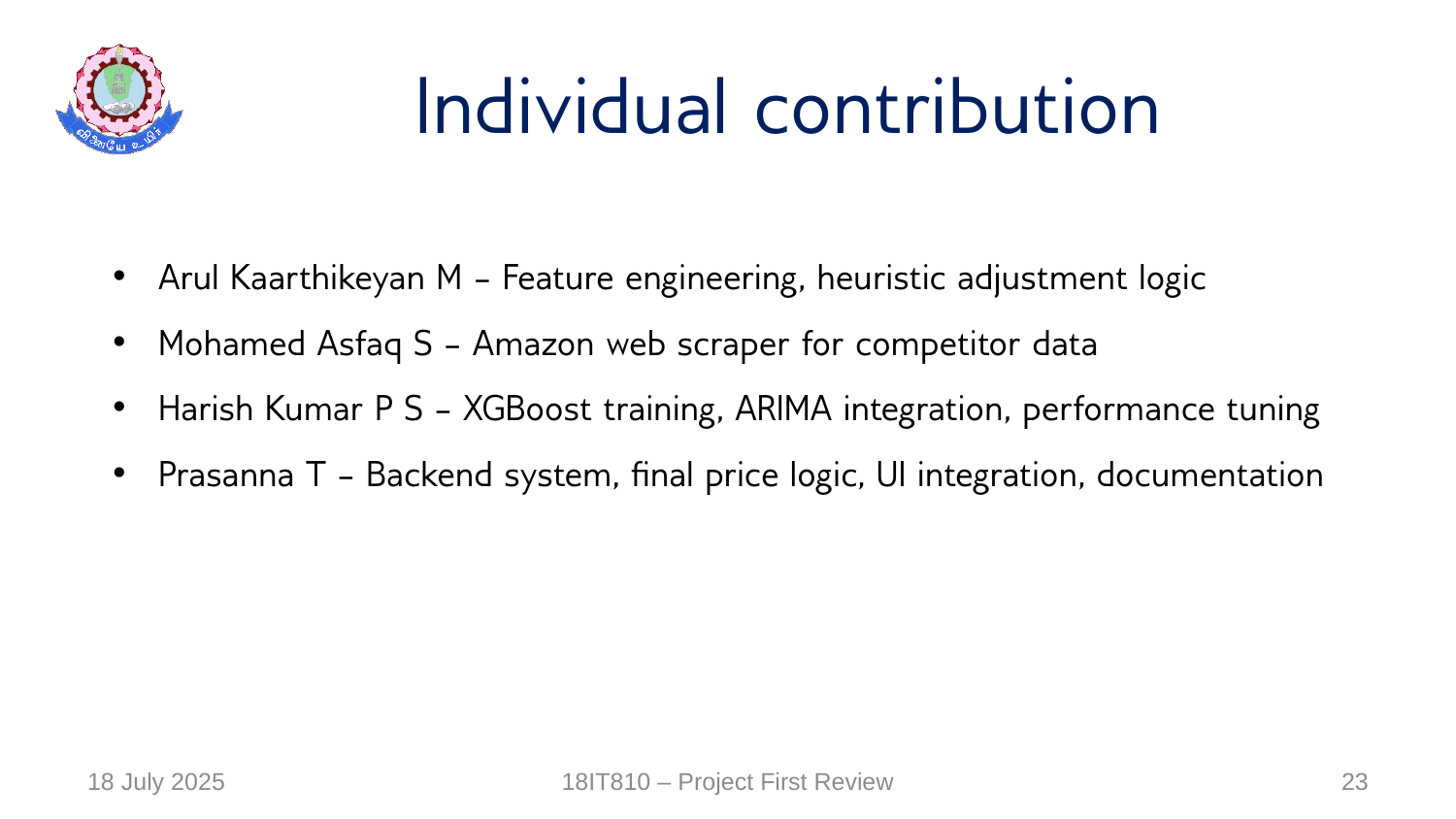

# Individual contribution
Arul Kaarthikeyan M – Feature engineering, heuristic adjustment logic
Mohamed Asfaq S – Amazon web scraper for competitor data
Harish Kumar P S – XGBoost training, ARIMA integration, performance tuning
Prasanna T – Backend system, final price logic, UI integration, documentation

18 July 2025
18IT810 – Project First Review
23